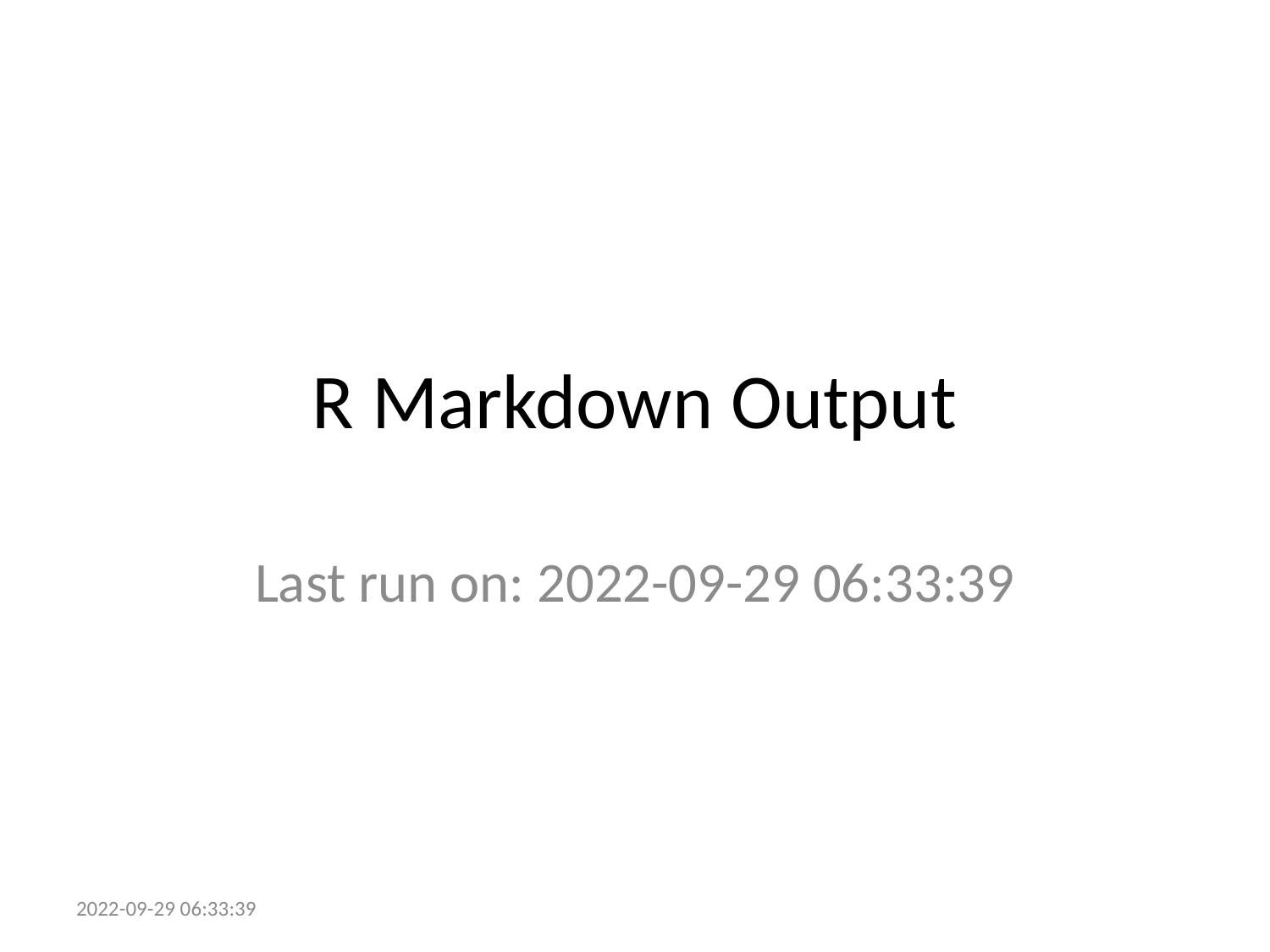

# R Markdown Output
Last run on: 2022-09-29 06:33:39
2022-09-29 06:33:39